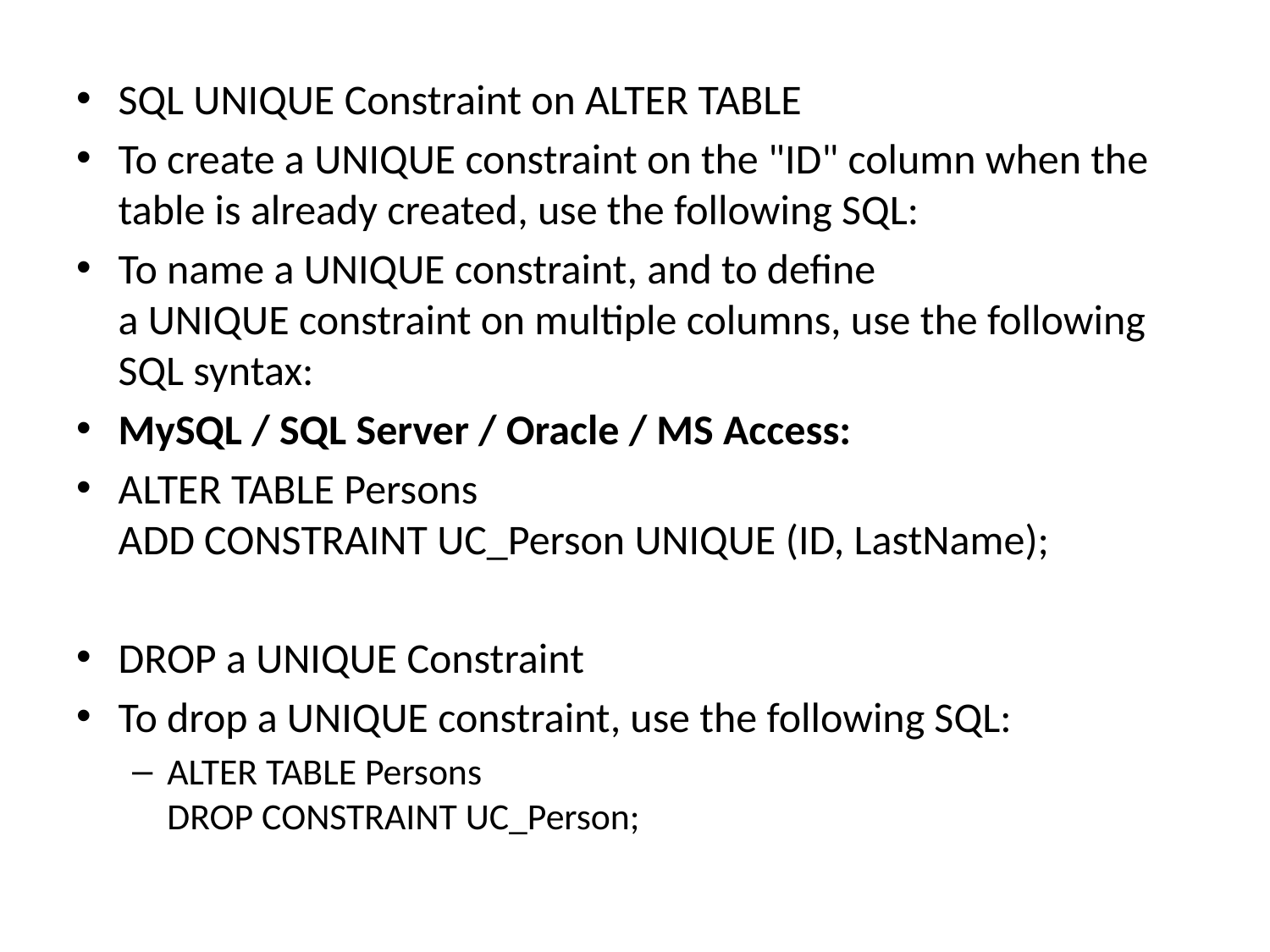

SQL UNIQUE Constraint on ALTER TABLE
To create a UNIQUE constraint on the "ID" column when the table is already created, use the following SQL:
To name a UNIQUE constraint, and to define a UNIQUE constraint on multiple columns, use the following SQL syntax:
MySQL / SQL Server / Oracle / MS Access:
ALTER TABLE Persons
ADD CONSTRAINT UC_Person UNIQUE (ID, LastName);

DROP a UNIQUE Constraint
To drop a UNIQUE constraint, use the following SQL:
ALTER TABLE Persons
DROP CONSTRAINT UC_Person;